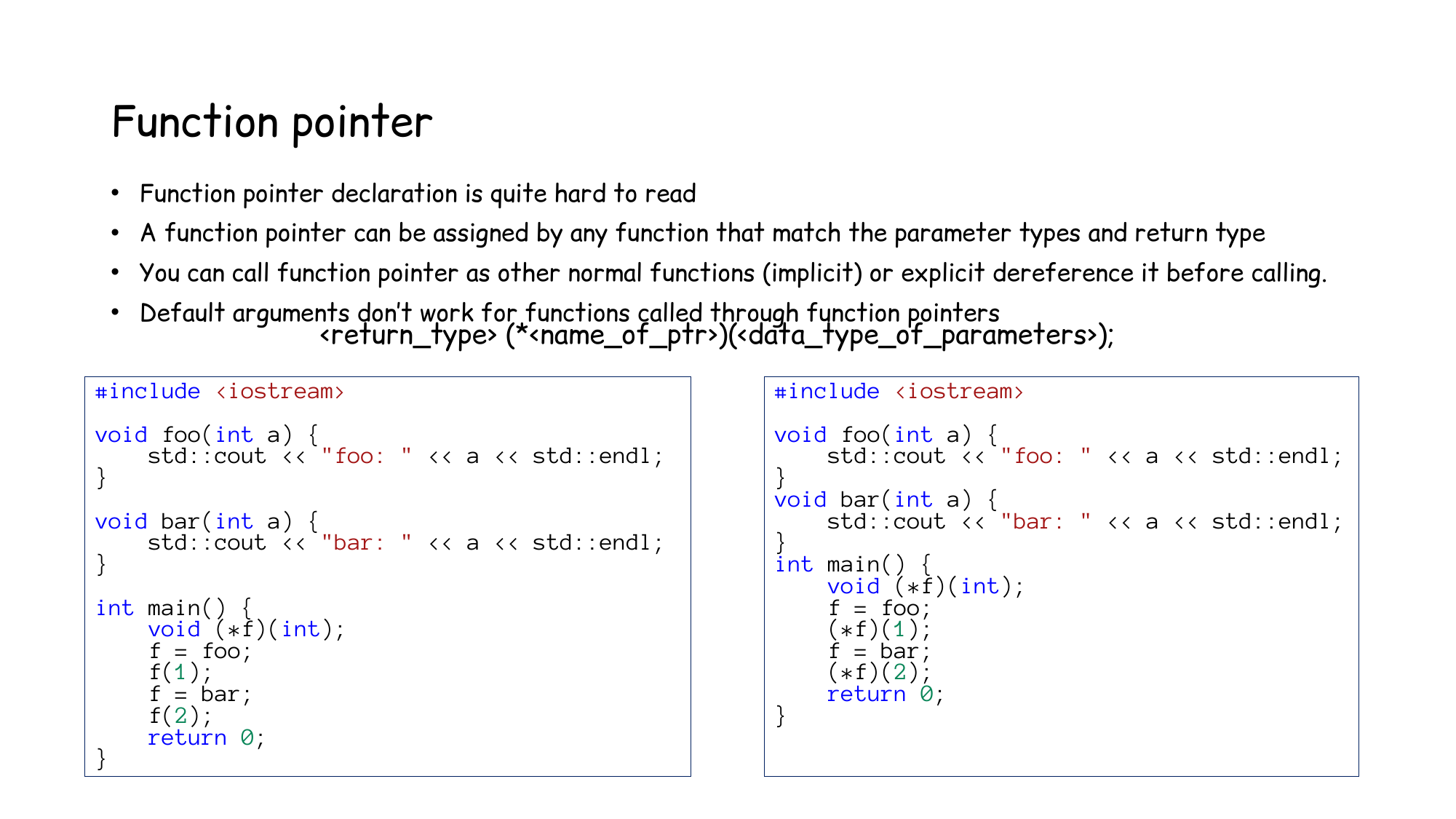

# Function pointer
Function pointer declaration is quite hard to read
A function pointer can be assigned by any function that match the parameter types and return type
You can call function pointer as other normal functions (implicit) or explicit dereference it before calling.
Default arguments don’t work for functions called through function pointers
<return_type> (*<name_of_ptr>)(<data_type_of_parameters>);
#include <iostream>
void foo(int a) {
    std::cout << "foo: " << a << std::endl;
}
void bar(int a) {
    std::cout << "bar: " << a << std::endl;
}
int main() {
    void (*f)(int);
    f = foo;
    f(1);
    f = bar;
    f(2);
    return 0;
}
#include <iostream>
void foo(int a) {
    std::cout << "foo: " << a << std::endl;
}
void bar(int a) {
    std::cout << "bar: " << a << std::endl;
}
int main() {
    void (*f)(int);
    f = foo;
    (*f)(1);
    f = bar;
    (*f)(2);
    return 0;
}